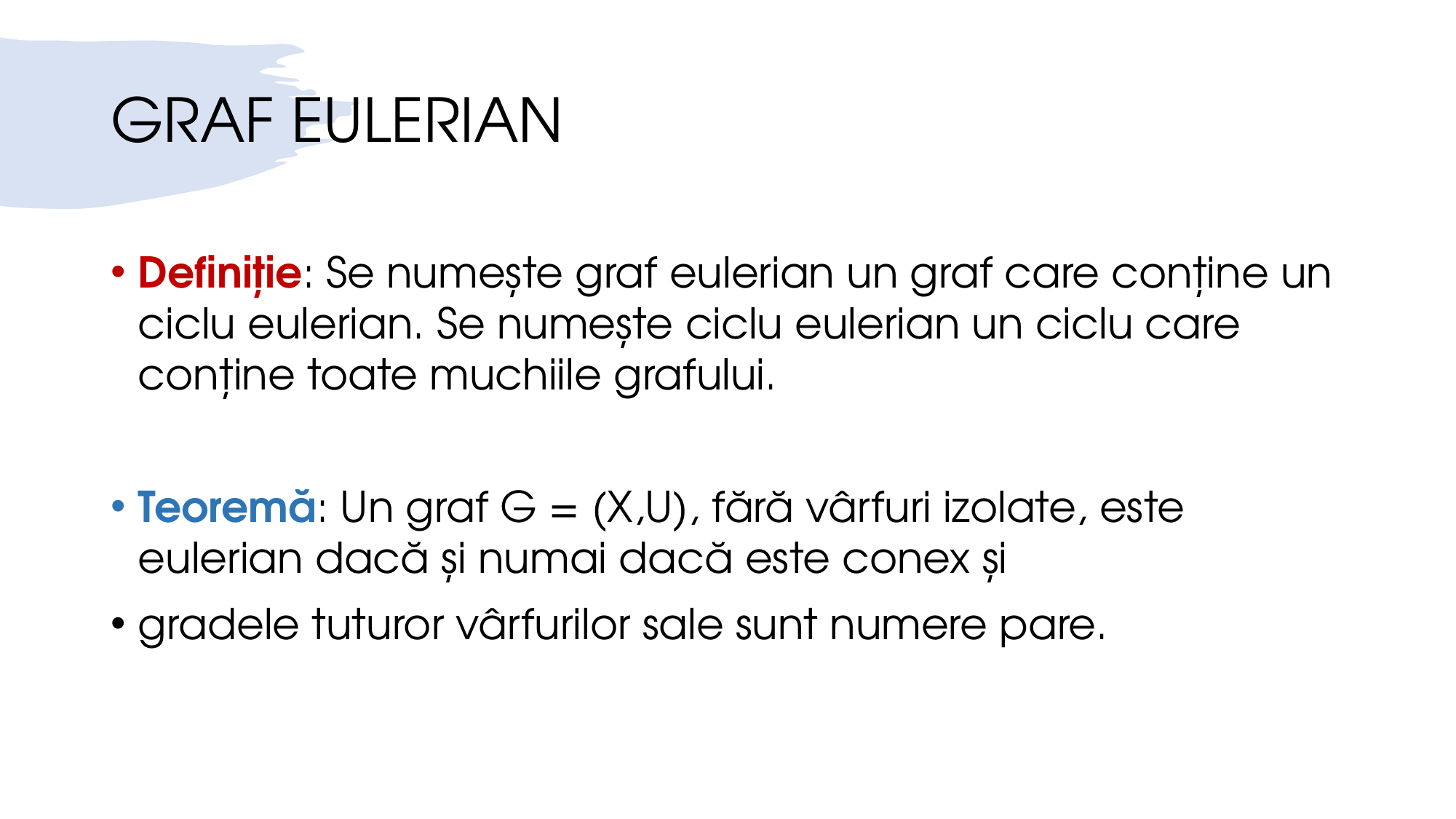

# GRAF EULERIAN
Definiție: Se numește graf eulerian un graf care conține un ciclu eulerian. Se numește ciclu eulerian un ciclu care conține toate muchiile grafului.

Teoremă: Un graf G = (X,U), fără vârfuri izolate, este eulerian dacă şi numai dacă este conex şi
gradele tuturor vârfurilor sale sunt numere pare.